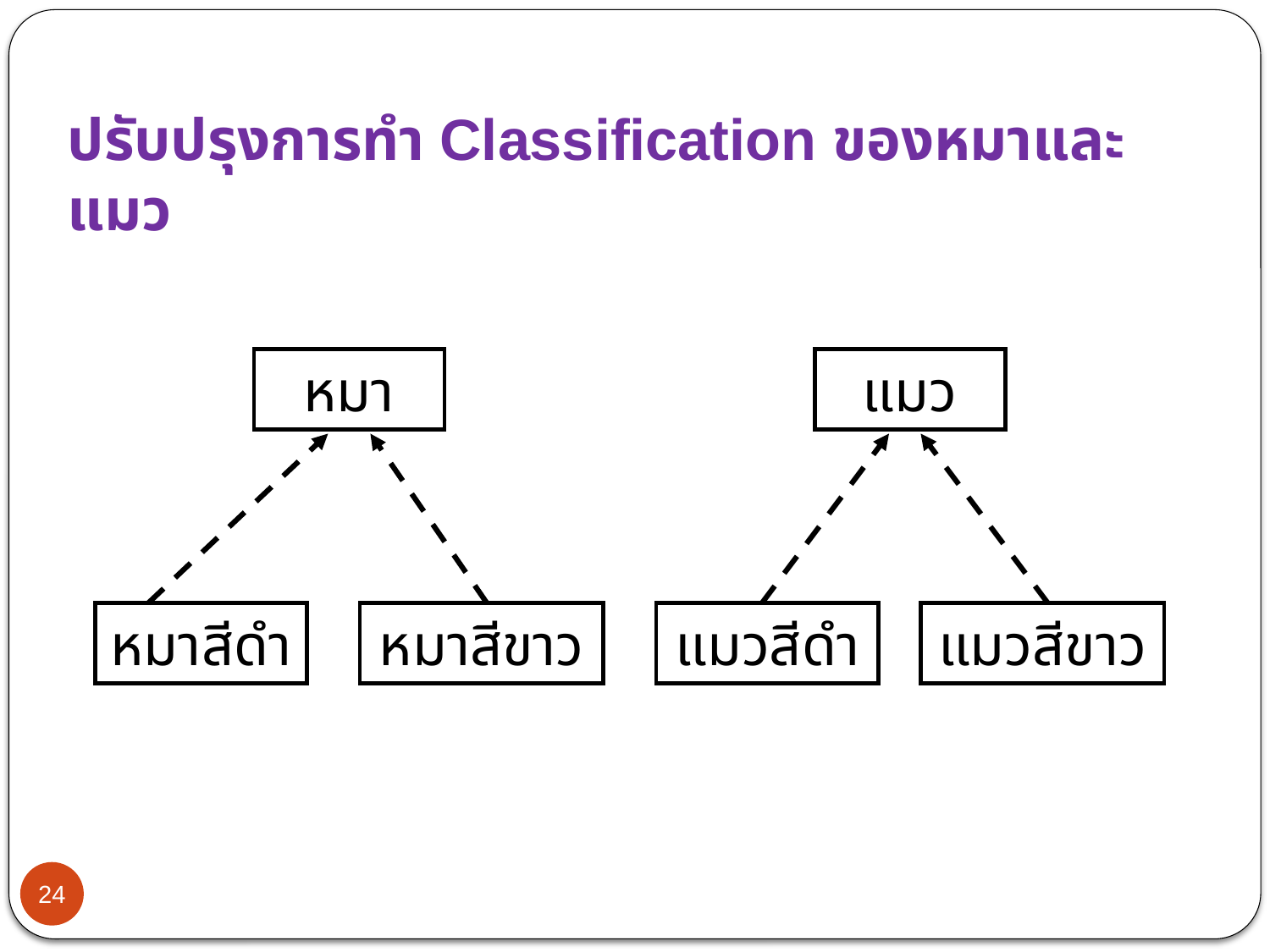

# ปรับปรุงการทำ Classification ของหมาและแมว
หมา
แมว

หมาสีดำ
หมาสีขาว
แมวสีดำ
แมวสีขาว
24